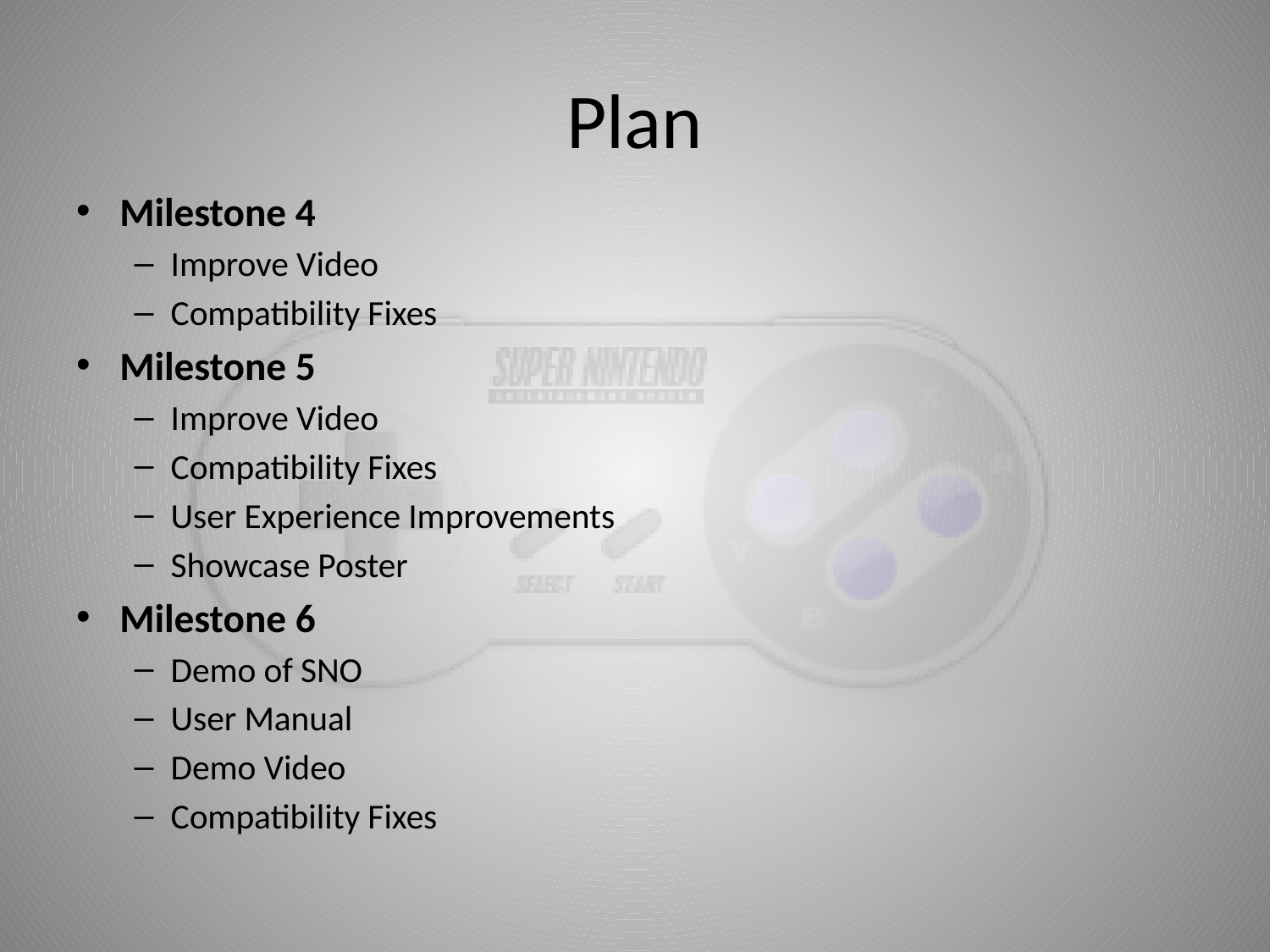

# Plan
Milestone 4
Improve Video
Compatibility Fixes
Milestone 5
Improve Video
Compatibility Fixes
User Experience Improvements
Showcase Poster
Milestone 6
Demo of SNO
User Manual
Demo Video
Compatibility Fixes